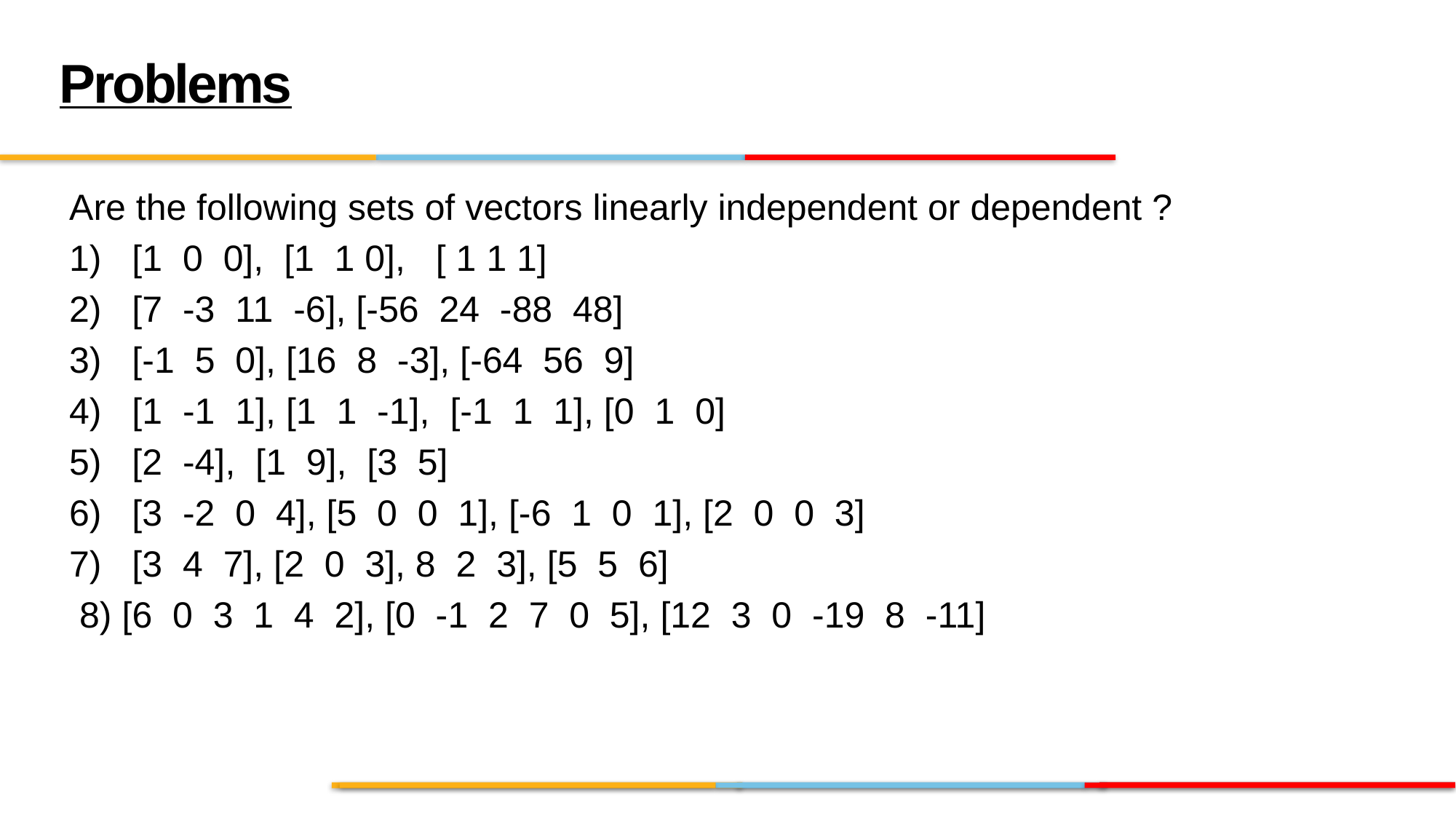

Problems
Are the following sets of vectors linearly independent or dependent ?
1)   [1  0  0],  [1  1 0],   [ 1 1 1]
2)   [7  -3  11  -6], [-56  24  -88  48]
3)   [-1  5  0], [16  8  -3], [-64  56  9]
4)   [1  -1  1], [1  1  -1],  [-1  1  1], [0  1  0]
5)   [2  -4],  [1  9],  [3  5]
6)   [3  -2  0  4], [5  0  0  1], [-6  1  0  1], [2  0  0  3]
7)   [3  4  7], [2  0  3], 8  2  3], [5  5  6]
 8) [6  0  3  1  4  2], [0  -1  2  7  0  5], [12  3  0  -19  8  -11]